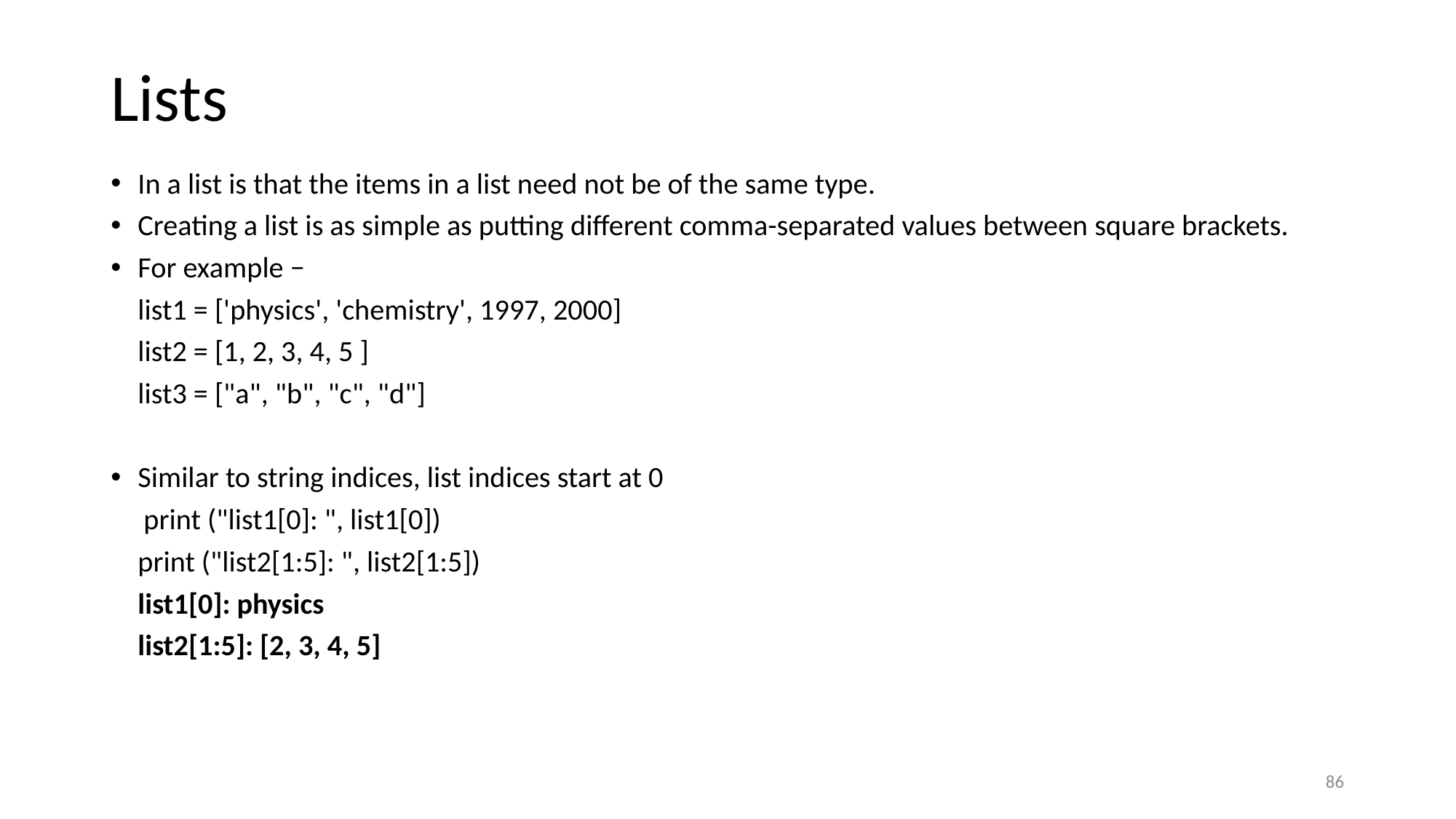

# Lists
In a list is that the items in a list need not be of the same type.
Creating a list is as simple as putting different comma-separated values between square brackets.
For example −
	list1 = ['physics', 'chemistry', 1997, 2000]
	list2 = [1, 2, 3, 4, 5 ]
	list3 = ["a", "b", "c", "d"]

Similar to string indices, list indices start at 0
     print ("list1[0]: ", list1[0])
	print ("list2[1:5]: ", list2[1:5])
	list1[0]: physics
	list2[1:5]: [2, 3, 4, 5]

86